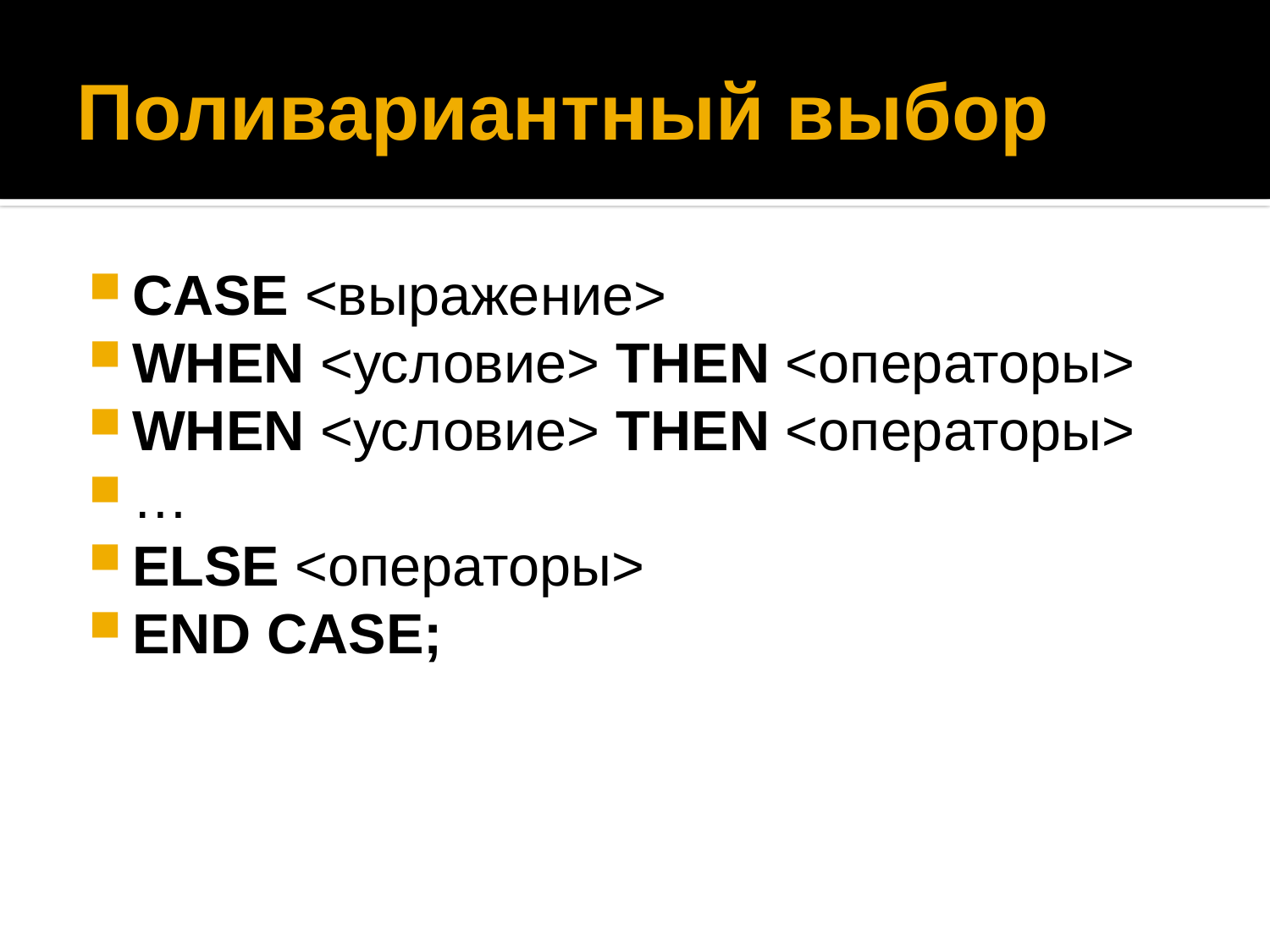

# Поливариантный выбор
CASE <выражение>
WHEN <условие> THEN <операторы>
WHEN <условие> THEN <операторы>
…
ELSE <операторы>
END CASE;